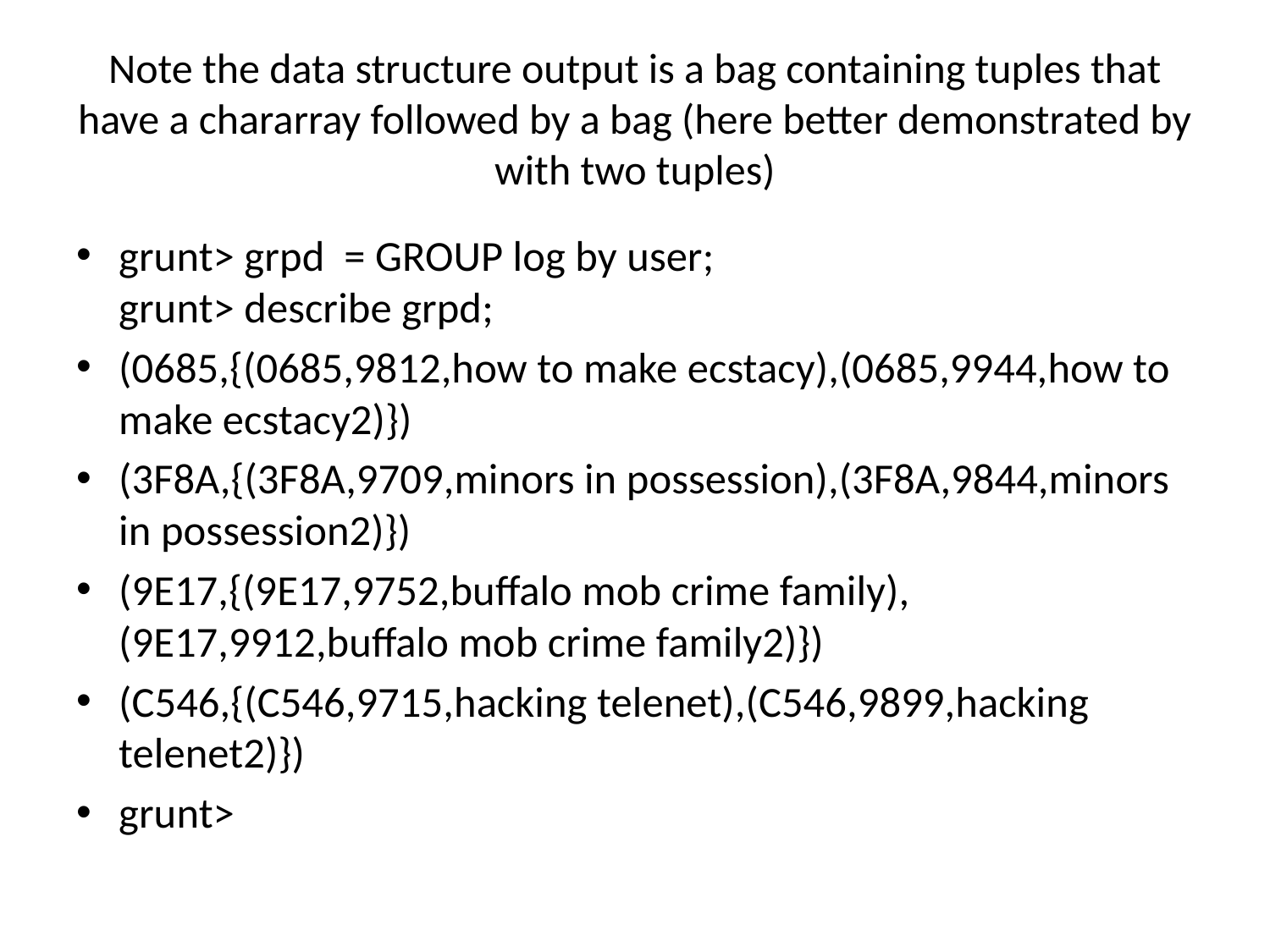

# Note the data structure output is a bag containing tuples that have a chararray followed by a bag (here better demonstrated by with two tuples)
grunt> grpd  = GROUP log by user;
grunt> describe grpd;
(0685,{(0685,9812,how to make ecstacy),(0685,9944,how to make ecstacy2)})
(3F8A,{(3F8A,9709,minors in possession),(3F8A,9844,minors in possession2)})
(9E17,{(9E17,9752,buffalo mob crime family),(9E17,9912,buffalo mob crime family2)})
(C546,{(C546,9715,hacking telenet),(C546,9899,hacking telenet2)})
grunt>